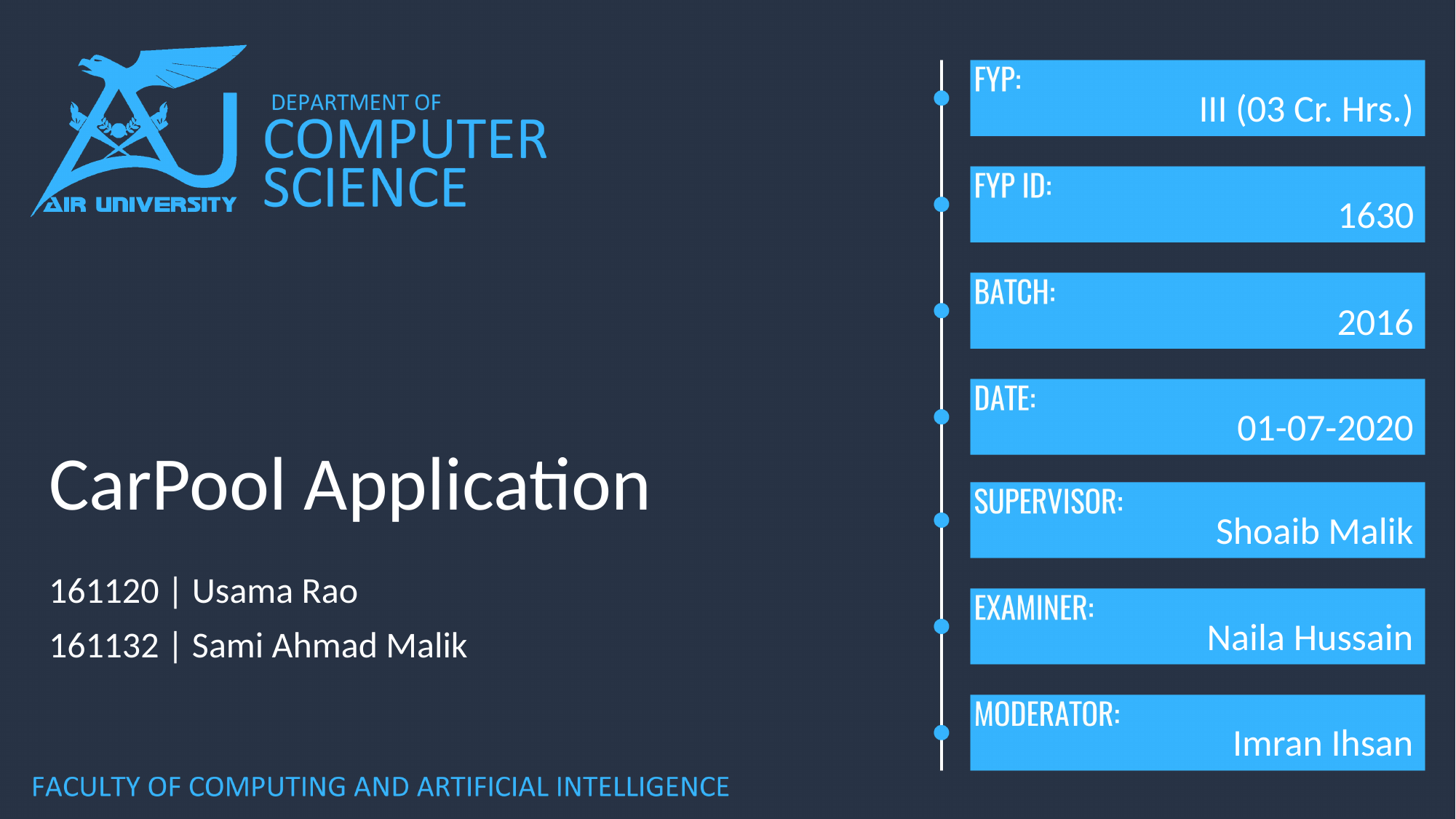

III (03 Cr. Hrs.)
1630
# CarPool Application
2016
01-07-2020
Shoaib Malik
161120 | Usama Rao
161132 | Sami Ahmad Malik

Naila Hussain
Imran Ihsan